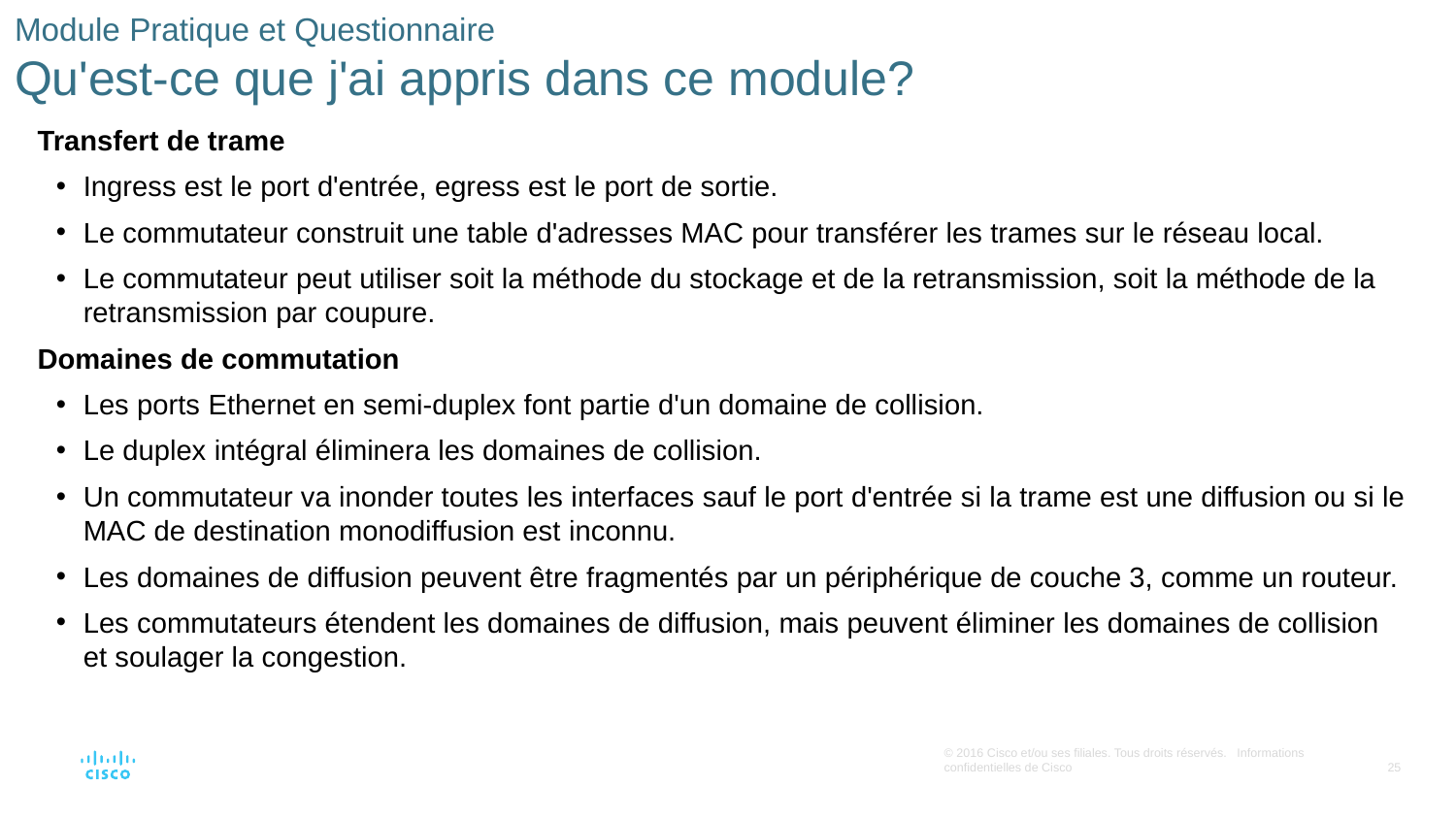

# Module Pratique et Questionnaire Qu'est-ce que j'ai appris dans ce module?
Transfert de trame
Ingress est le port d'entrée, egress est le port de sortie.
Le commutateur construit une table d'adresses MAC pour transférer les trames sur le réseau local.
Le commutateur peut utiliser soit la méthode du stockage et de la retransmission, soit la méthode de la retransmission par coupure.
Domaines de commutation
Les ports Ethernet en semi-duplex font partie d'un domaine de collision.
Le duplex intégral éliminera les domaines de collision.
Un commutateur va inonder toutes les interfaces sauf le port d'entrée si la trame est une diffusion ou si le MAC de destination monodiffusion est inconnu.
Les domaines de diffusion peuvent être fragmentés par un périphérique de couche 3, comme un routeur.
Les commutateurs étendent les domaines de diffusion, mais peuvent éliminer les domaines de collision et soulager la congestion.